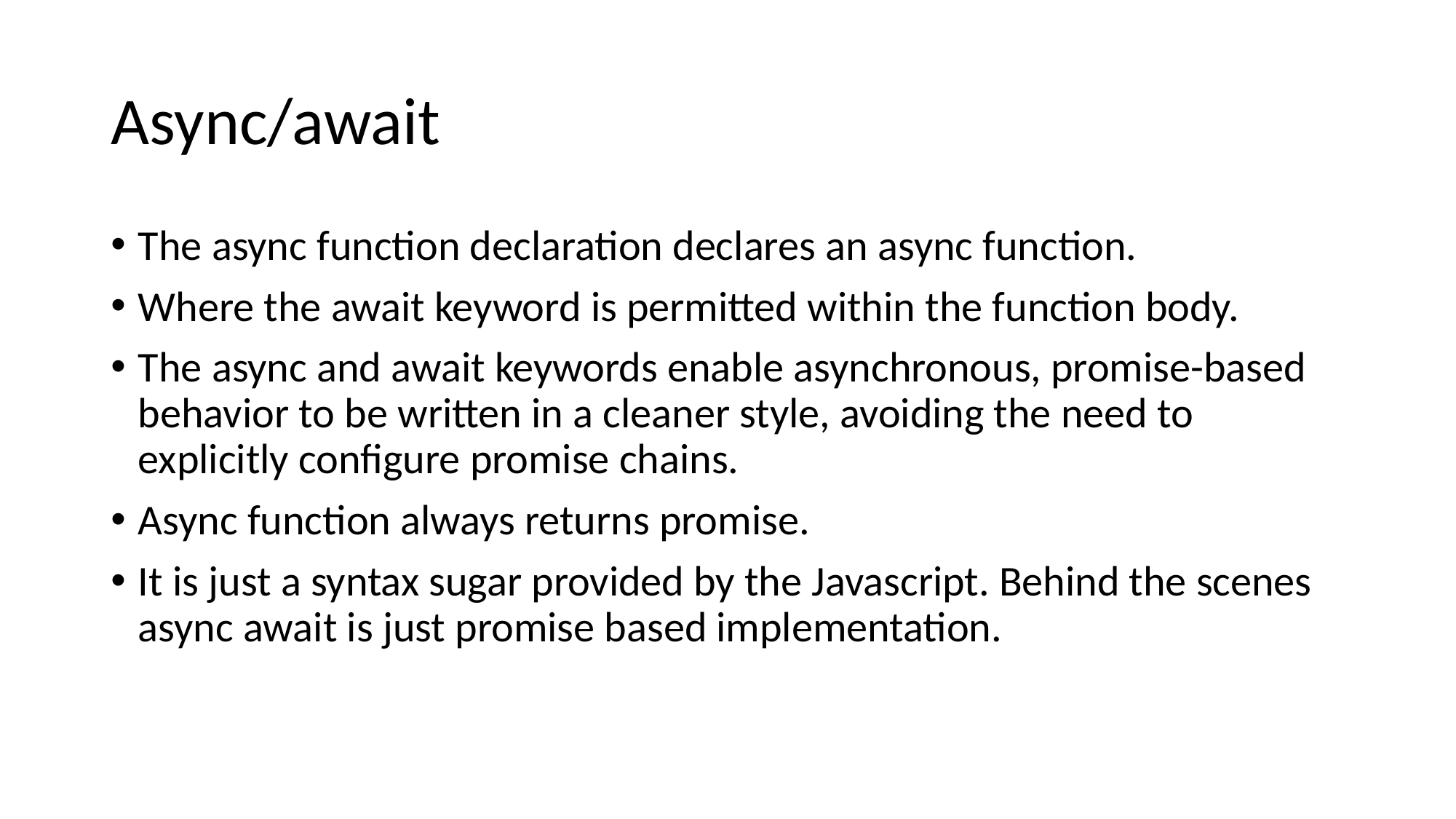

# Async/await
The async function declaration declares an async function.
Where the await keyword is permitted within the function body.
The async and await keywords enable asynchronous, promise-based behavior to be written in a cleaner style, avoiding the need to explicitly configure promise chains.
Async function always returns promise.
It is just a syntax sugar provided by the Javascript. Behind the scenes async await is just promise based implementation.